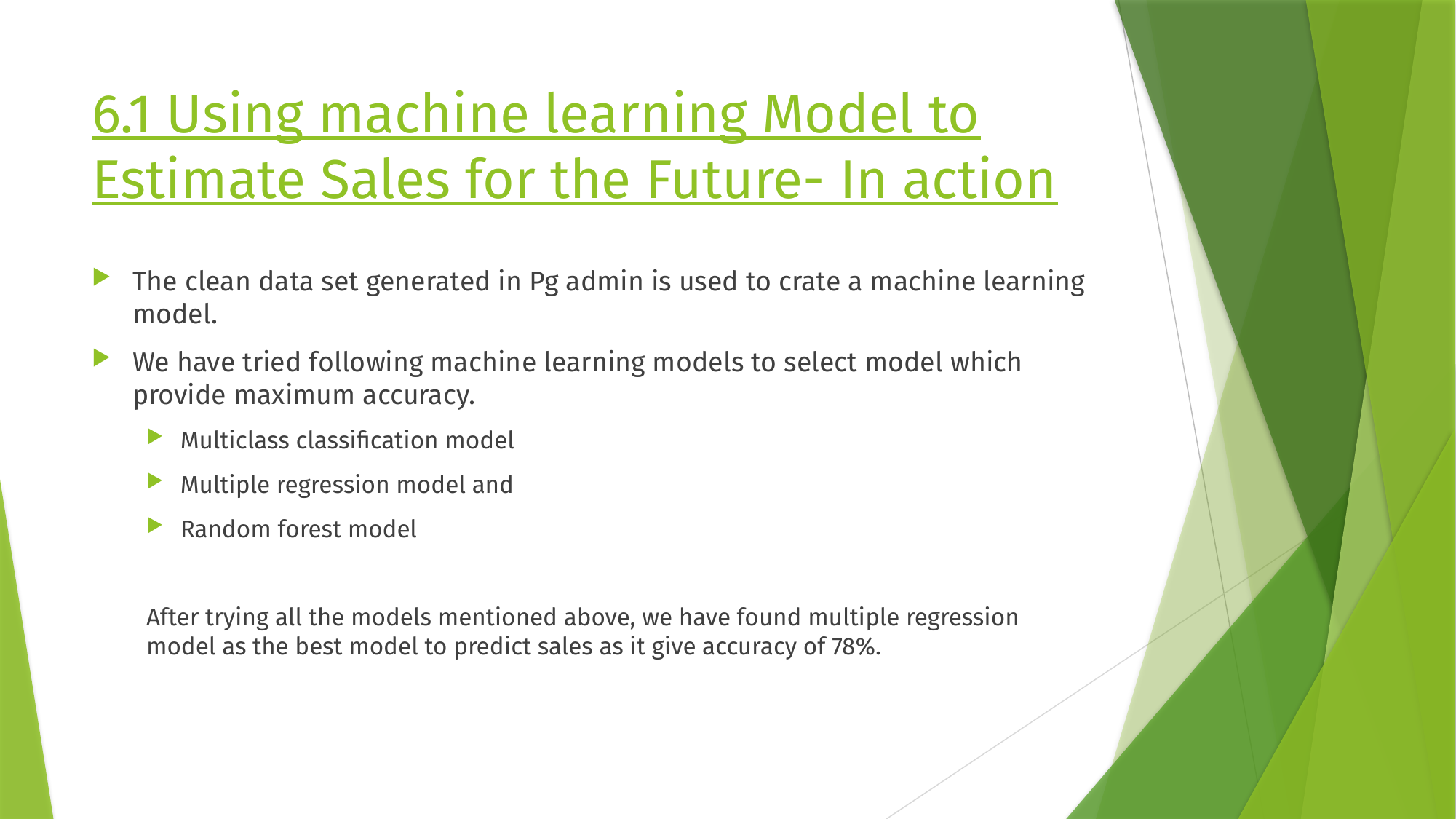

# 6.1 Using machine learning Model to Estimate Sales for the Future- In action
The clean data set generated in Pg admin is used to crate a machine learning model.
We have tried following machine learning models to select model which provide maximum accuracy.
Multiclass classification model
Multiple regression model and
Random forest model

After trying all the models mentioned above, we have found multiple regression model as the best model to predict sales as it give accuracy of 78%.